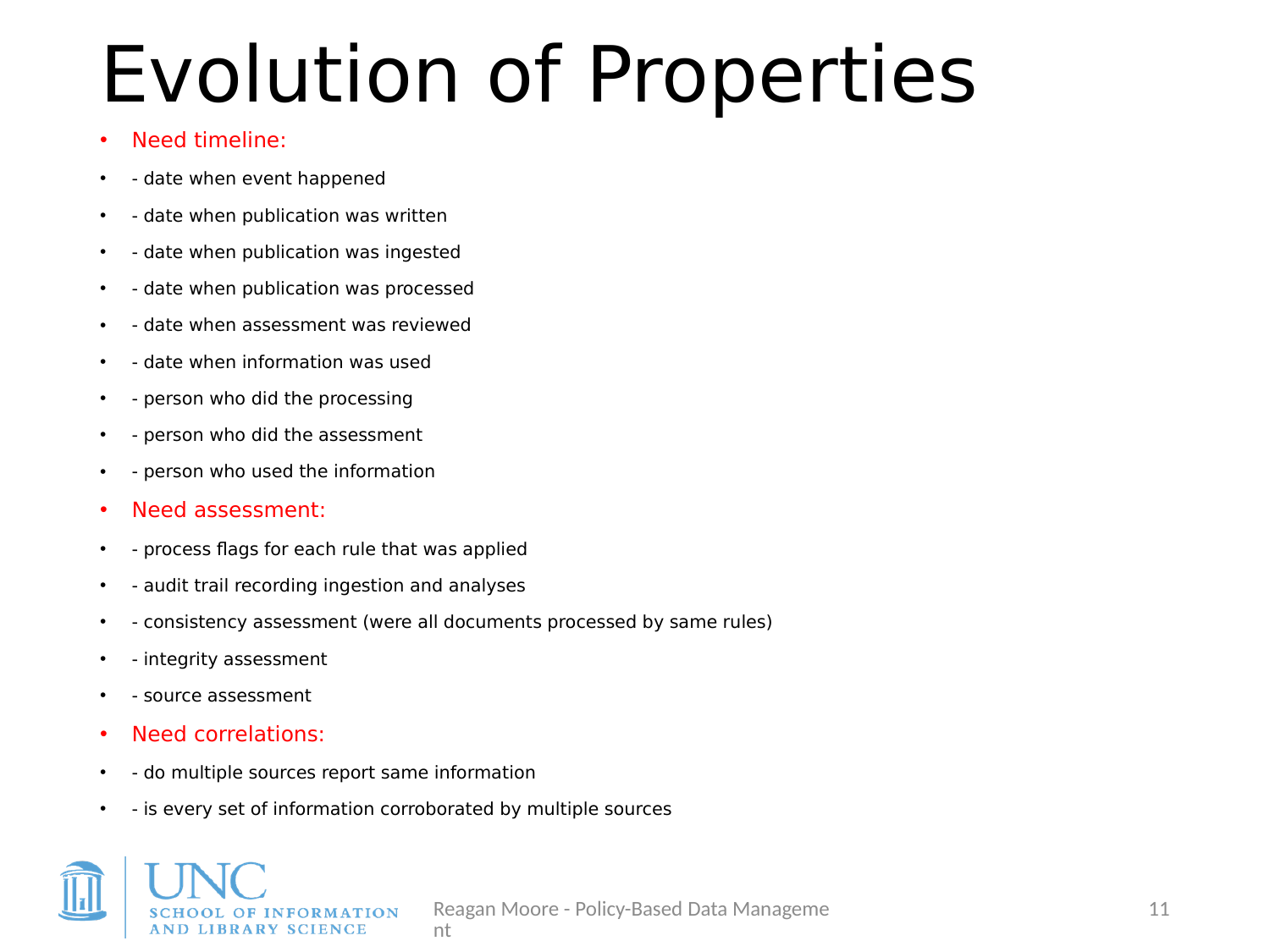

# Evolution of Properties
Need timeline:
- date when event happened
- date when publication was written
- date when publication was ingested
- date when publication was processed
- date when assessment was reviewed
- date when information was used
- person who did the processing
- person who did the assessment
- person who used the information
Need assessment:
- process flags for each rule that was applied
- audit trail recording ingestion and analyses
- consistency assessment (were all documents processed by same rules)
- integrity assessment
- source assessment
Need correlations:
- do multiple sources report same information
- is every set of information corroborated by multiple sources
Reagan Moore - Policy-Based Data Management
11